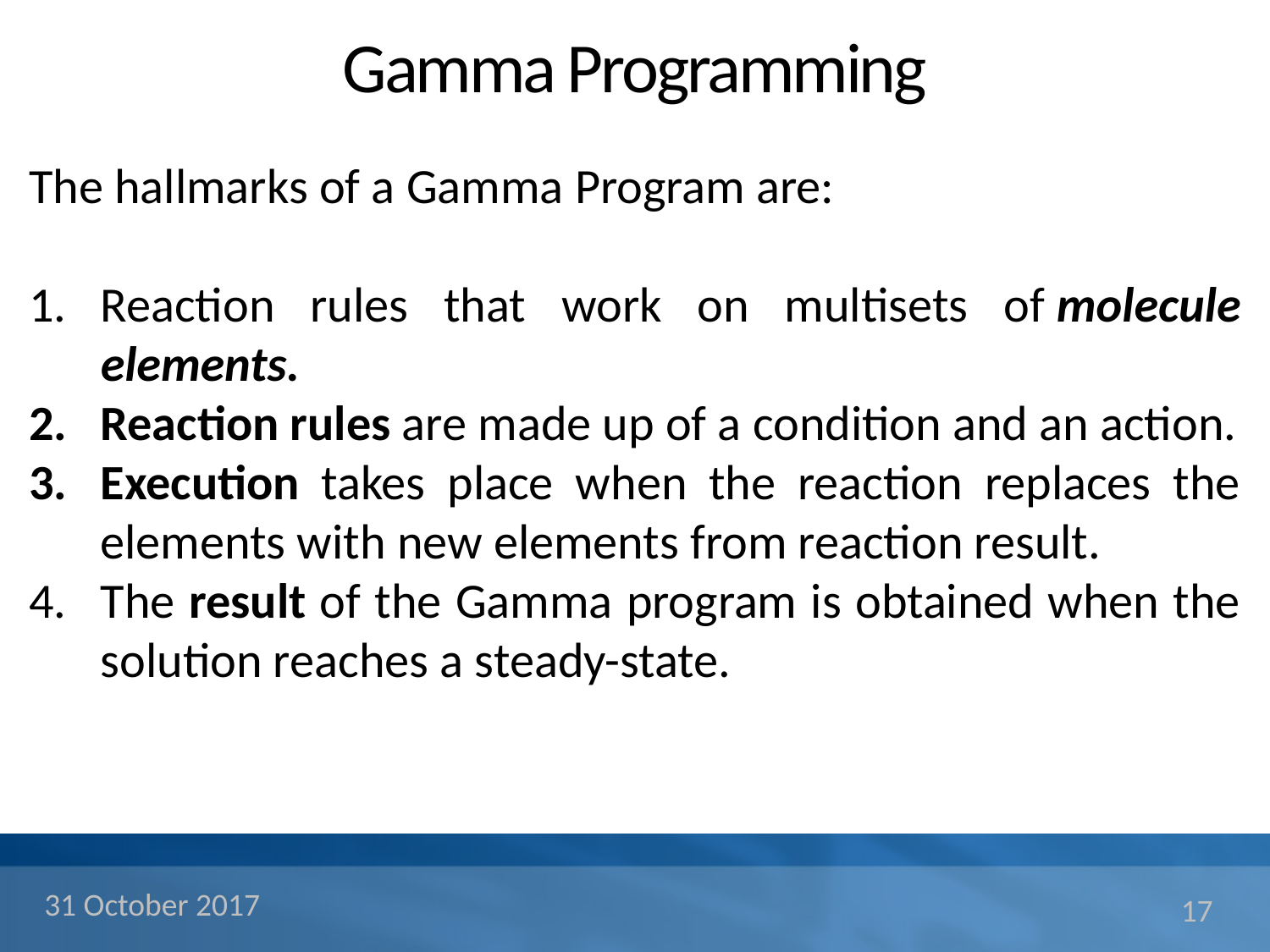

# Gamma Programming
The hallmarks of a Gamma Program are:

Reaction rules that work on multisets of molecule elements.
Reaction rules are made up of a condition and an action.
Execution takes place when the reaction replaces the elements with new elements from reaction result.
The result of the Gamma program is obtained when the solution reaches a steady-state.